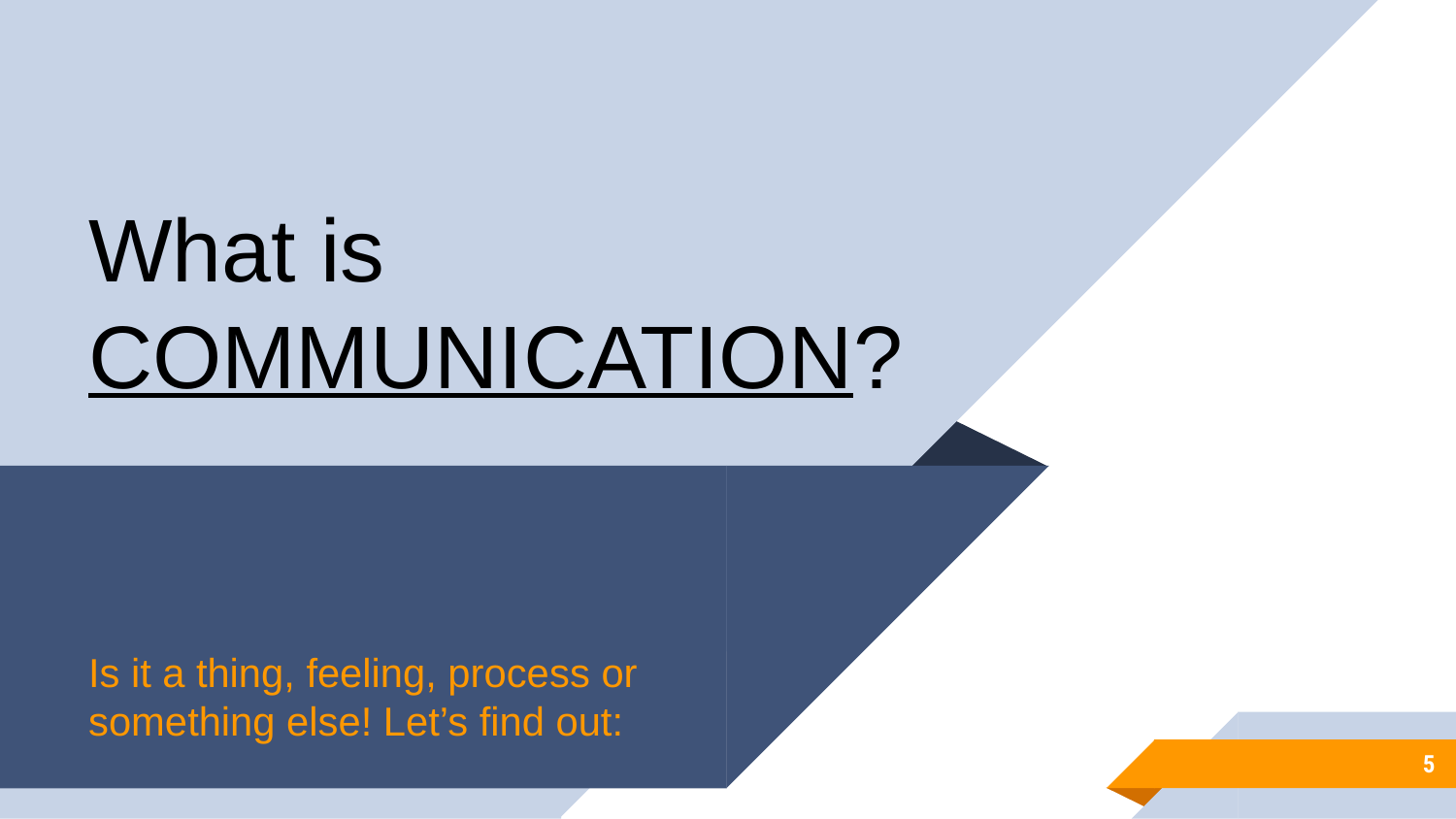

What is COMMUNICATION?
Is it a thing, feeling, process or something else! Let’s find out:
5